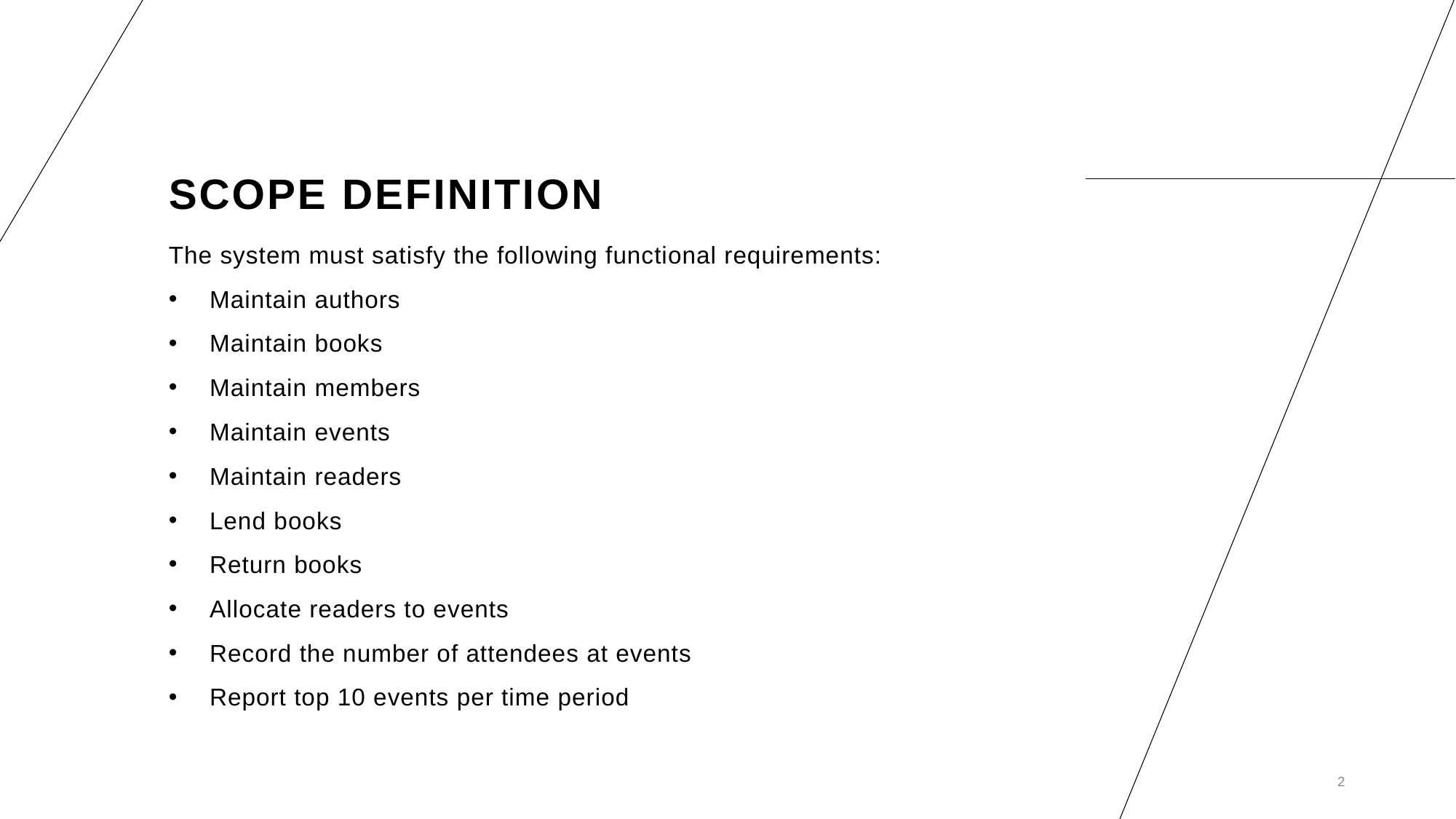

# Scope Definition
The system must satisfy the following functional requirements:
Maintain authors
Maintain books
Maintain members
Maintain events
Maintain readers
Lend books
Return books
Allocate readers to events
Record the number of attendees at events
Report top 10 events per time period
2